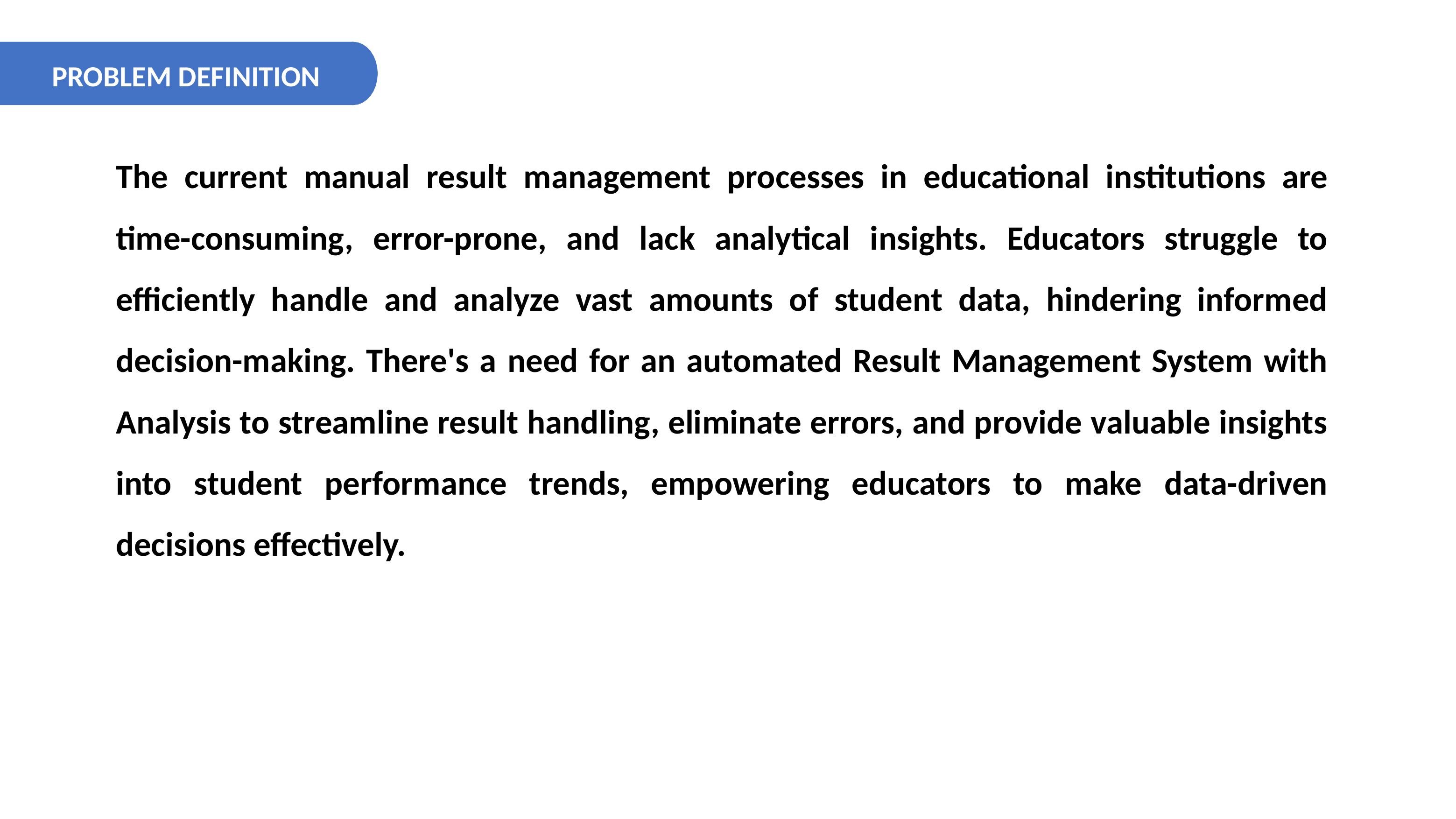

PROBLEM DEFINITION
The current manual result management processes in educational institutions are time-consuming, error-prone, and lack analytical insights. Educators struggle to efficiently handle and analyze vast amounts of student data, hindering informed decision-making. There's a need for an automated Result Management System with Analysis to streamline result handling, eliminate errors, and provide valuable insights into student performance trends, empowering educators to make data-driven decisions effectively.